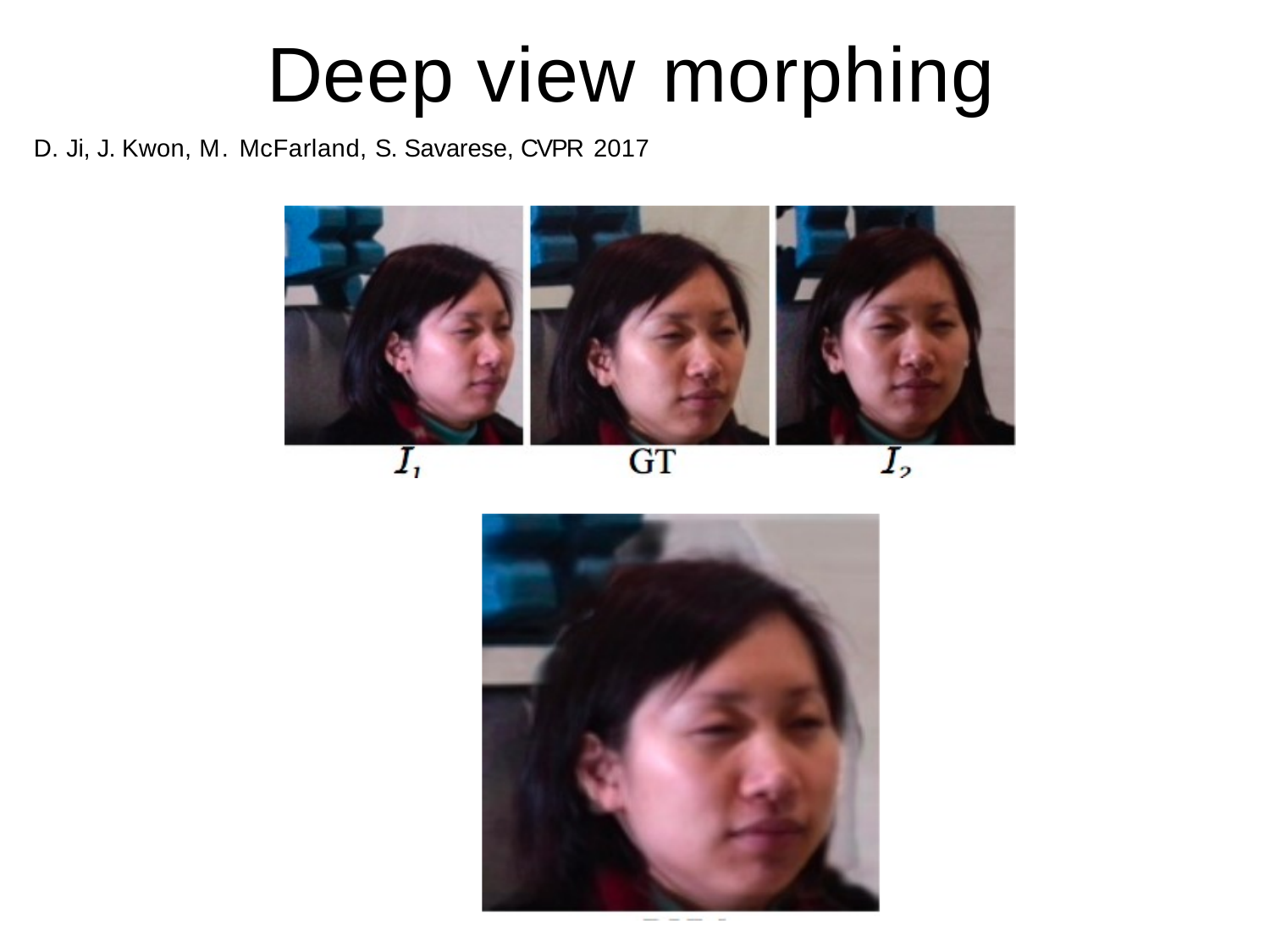

Deep view morphing
D. Ji, J. Kwon, M. McFarland, S. Savarese, CVPR 2017